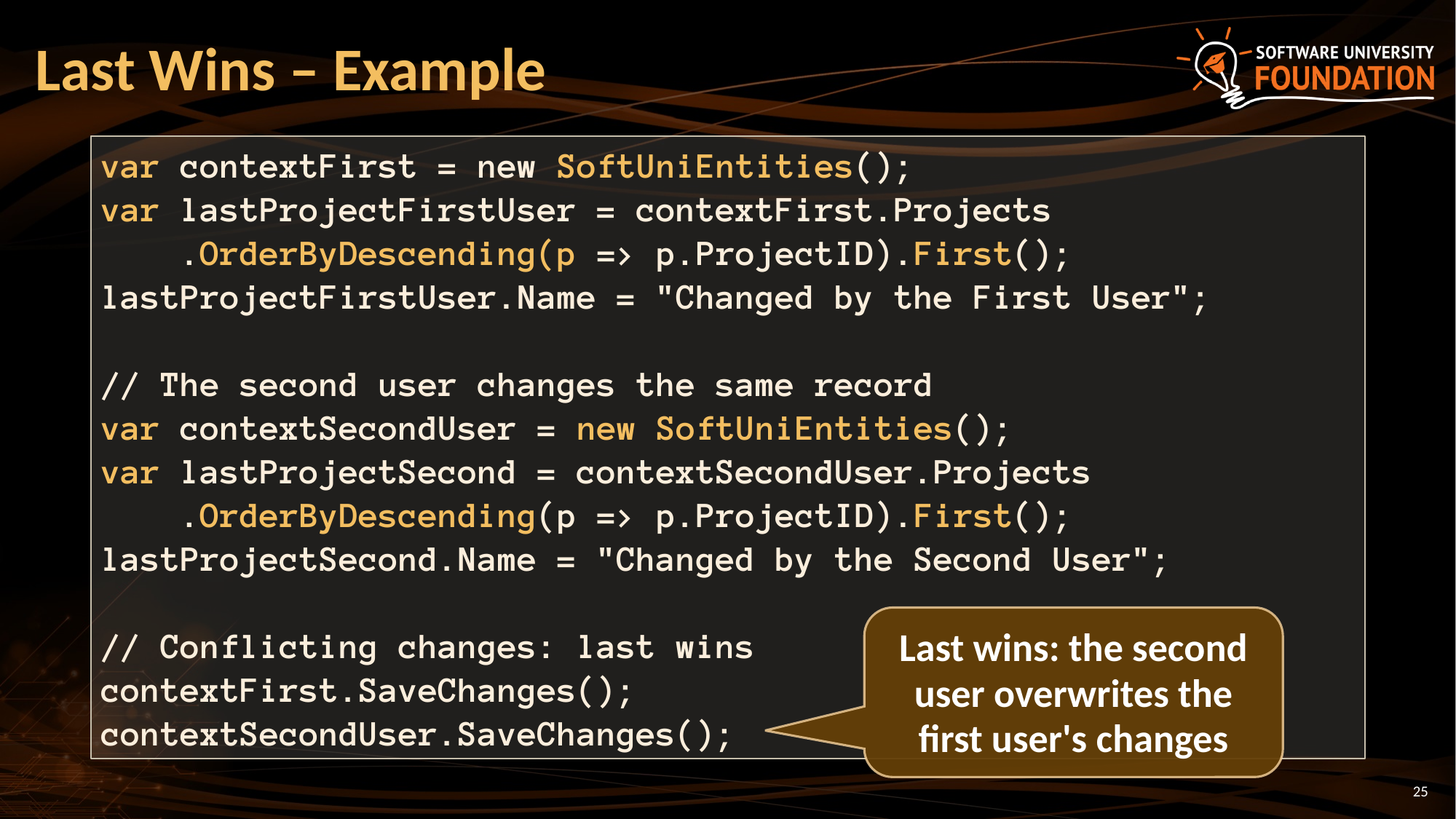

# Last Wins – Example
var contextFirst = new SoftUniEntities();
var lastProjectFirstUser = contextFirst.Projects
    .OrderByDescending(p => p.ProjectID).First();
lastProjectFirstUser.Name = "Changed by the First User";

// The second user changes the same record
var contextSecondUser = new SoftUniEntities();
var lastProjectSecond = contextSecondUser.Projects
    .OrderByDescending(p => p.ProjectID).First();
lastProjectSecond.Name = "Changed by the Second User";

// Conflicting changes: last wins
contextFirst.SaveChanges();
contextSecondUser.SaveChanges();
Last wins: the second user overwrites the first user's changes
25